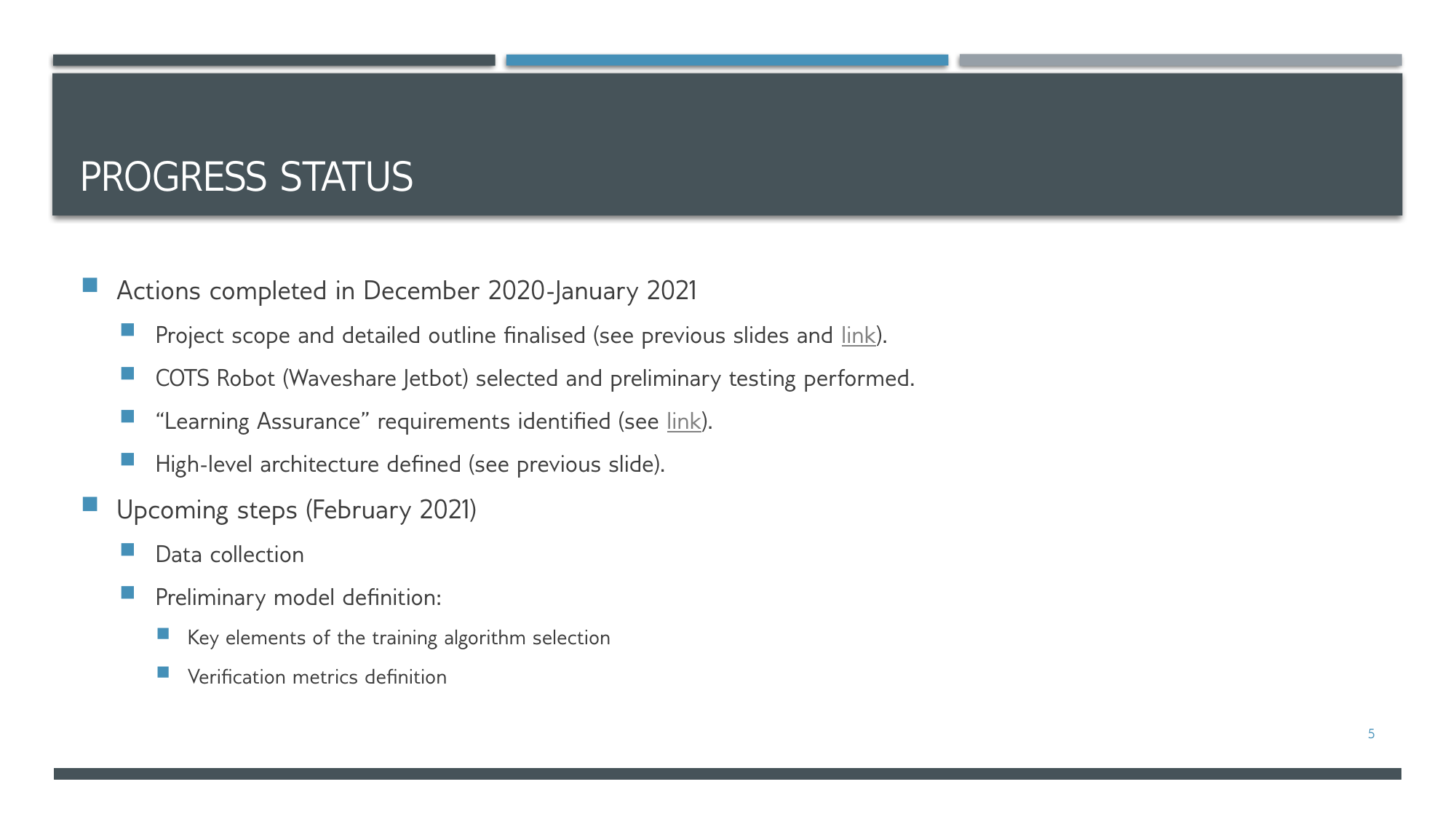

# PROGRESS STATUS
Actions completed in December 2020-January 2021
Project scope and detailed outline finalised (see previous slides and link).
COTS Robot (Waveshare Jetbot) selected and preliminary testing performed.
“Learning Assurance” requirements identified (see link).
High-level architecture defined (see previous slide).
Upcoming steps (February 2021)
Data collection
Preliminary model definition:
Key elements of the training algorithm selection
Verification metrics definition
5